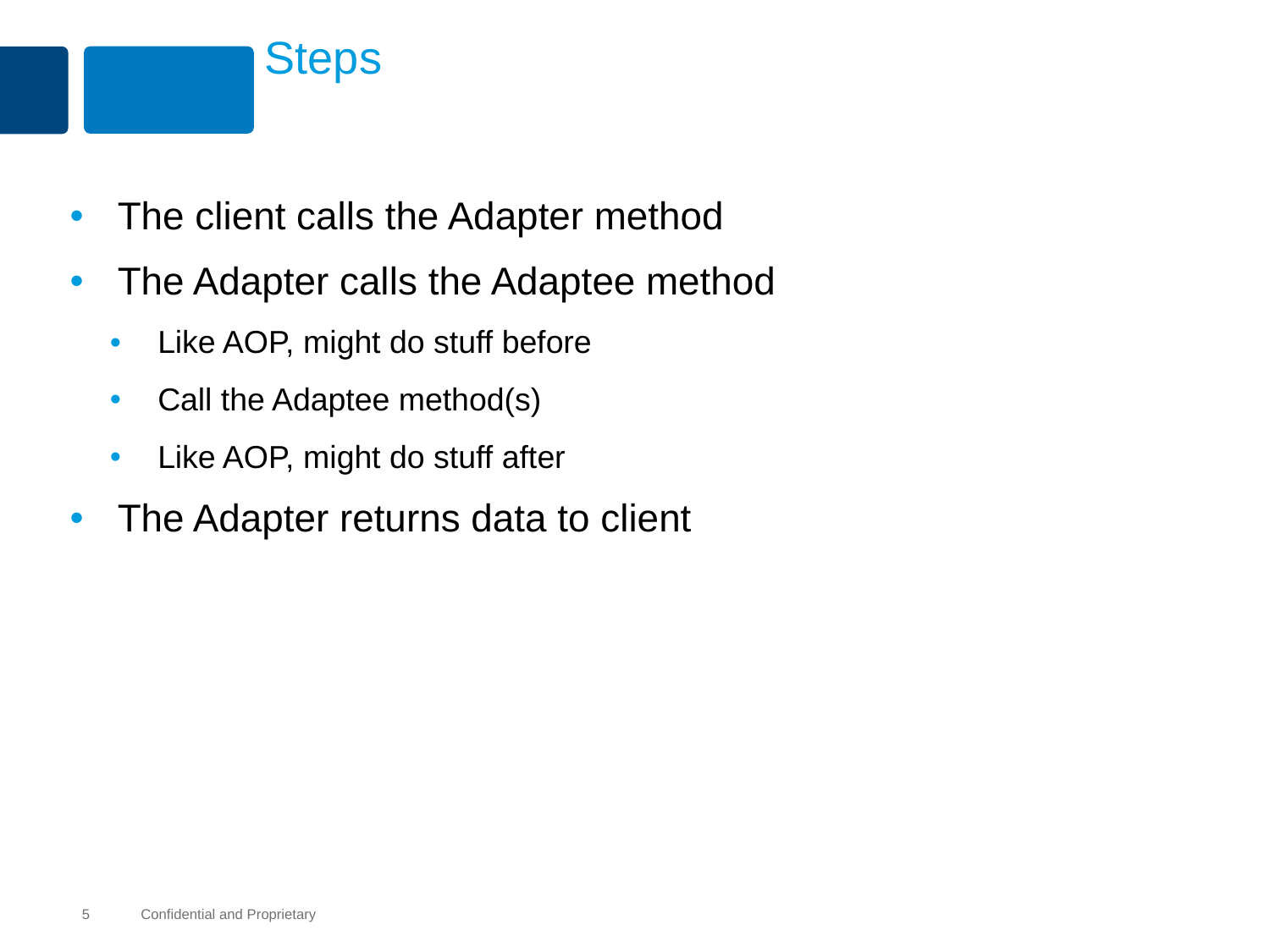

# Steps
The client calls the Adapter method
The Adapter calls the Adaptee method
Like AOP, might do stuff before
Call the Adaptee method(s)
Like AOP, might do stuff after
The Adapter returns data to client